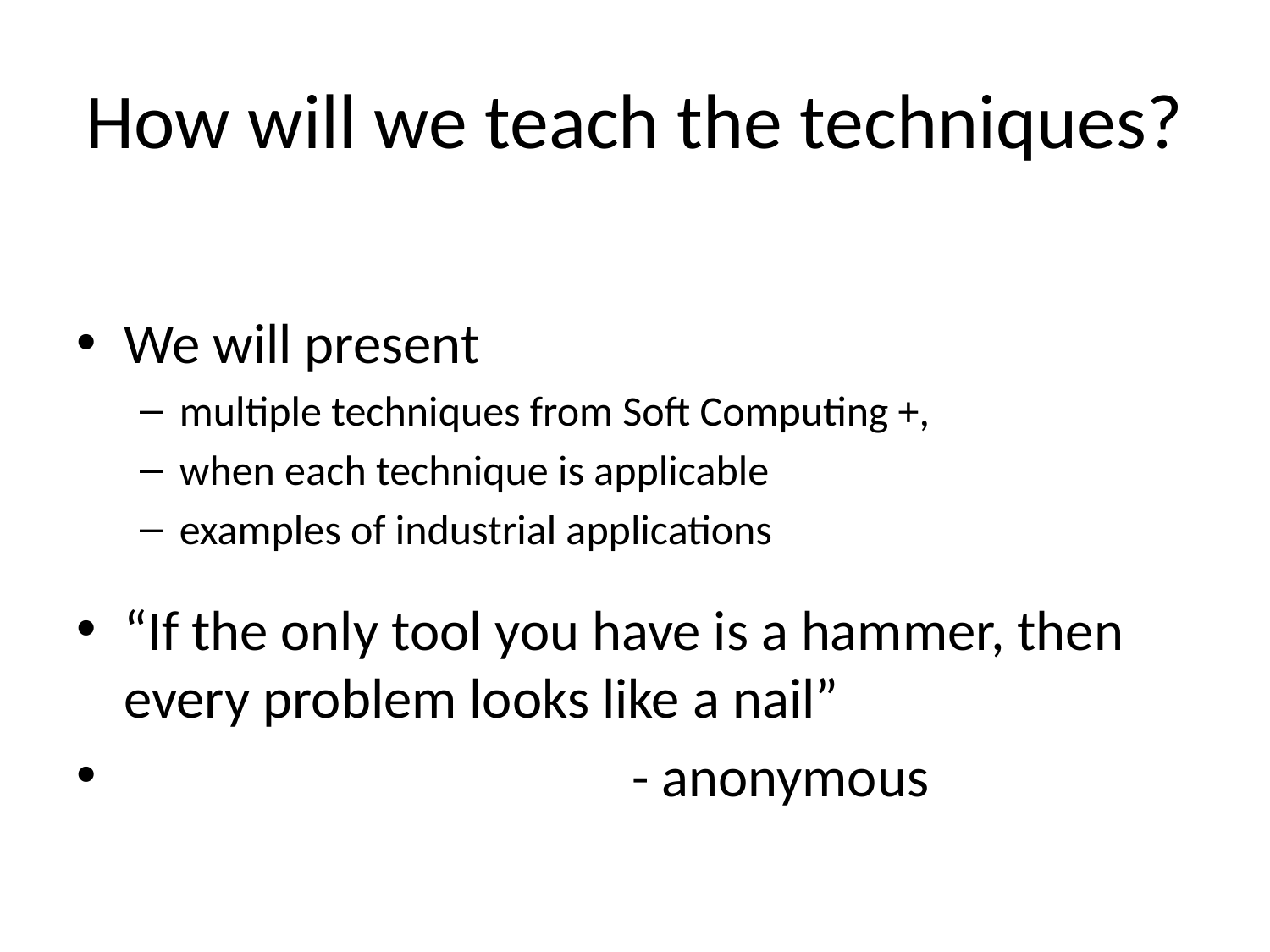

# How will we teach the techniques?

We will present
multiple techniques from Soft Computing +,
when each technique is applicable
examples of industrial applications

“If the only tool you have is a hammer, then every problem looks like a nail”
				- anonymous